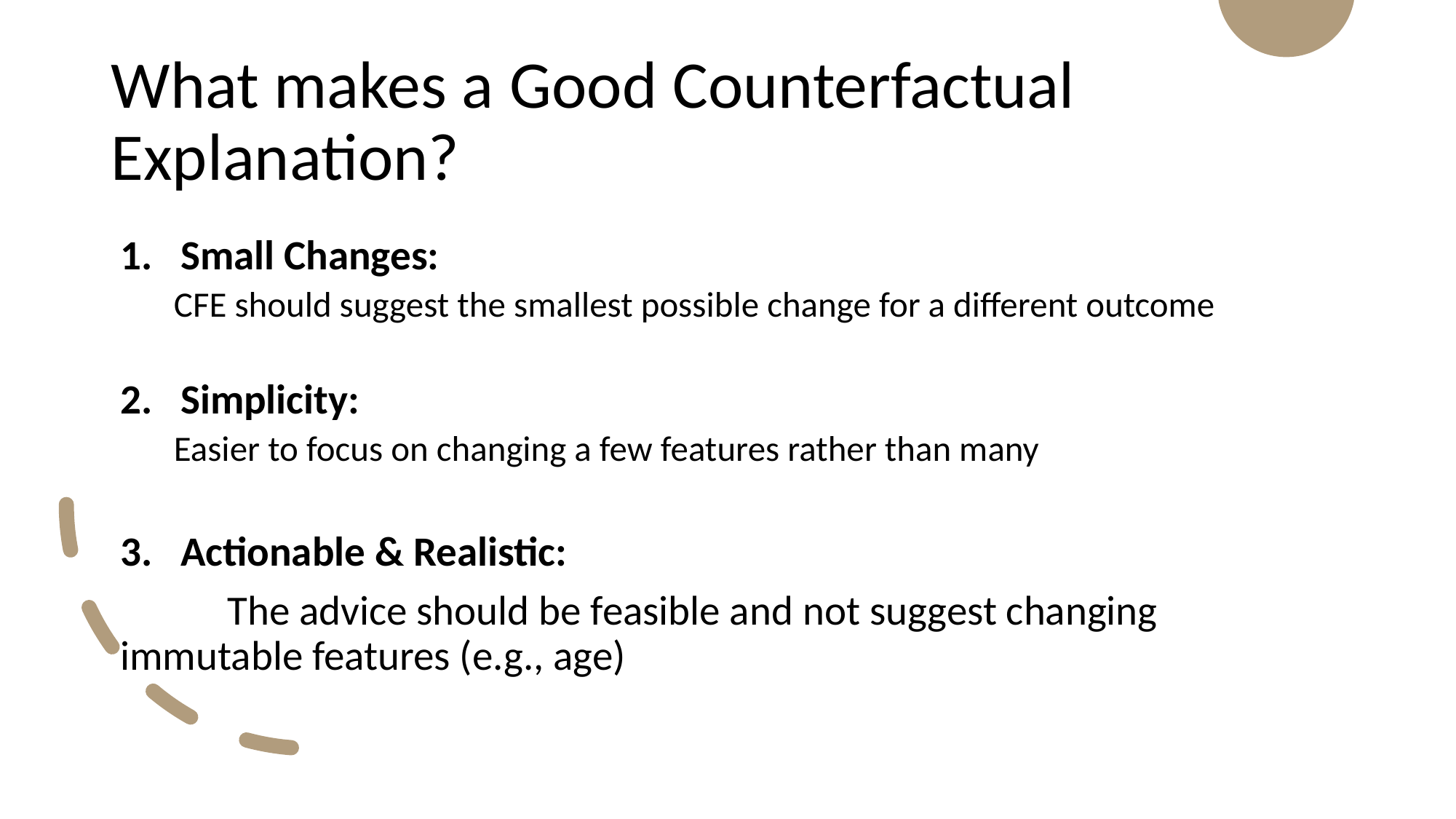

# What makes a Good Counterfactual Explanation?
Small Changes:
	CFE should suggest the smallest possible change for a different outcome
Simplicity:
	Easier to focus on changing a few features rather than many

Actionable & Realistic:
	The advice should be feasible and not suggest changing 	immutable features (e.g., age)